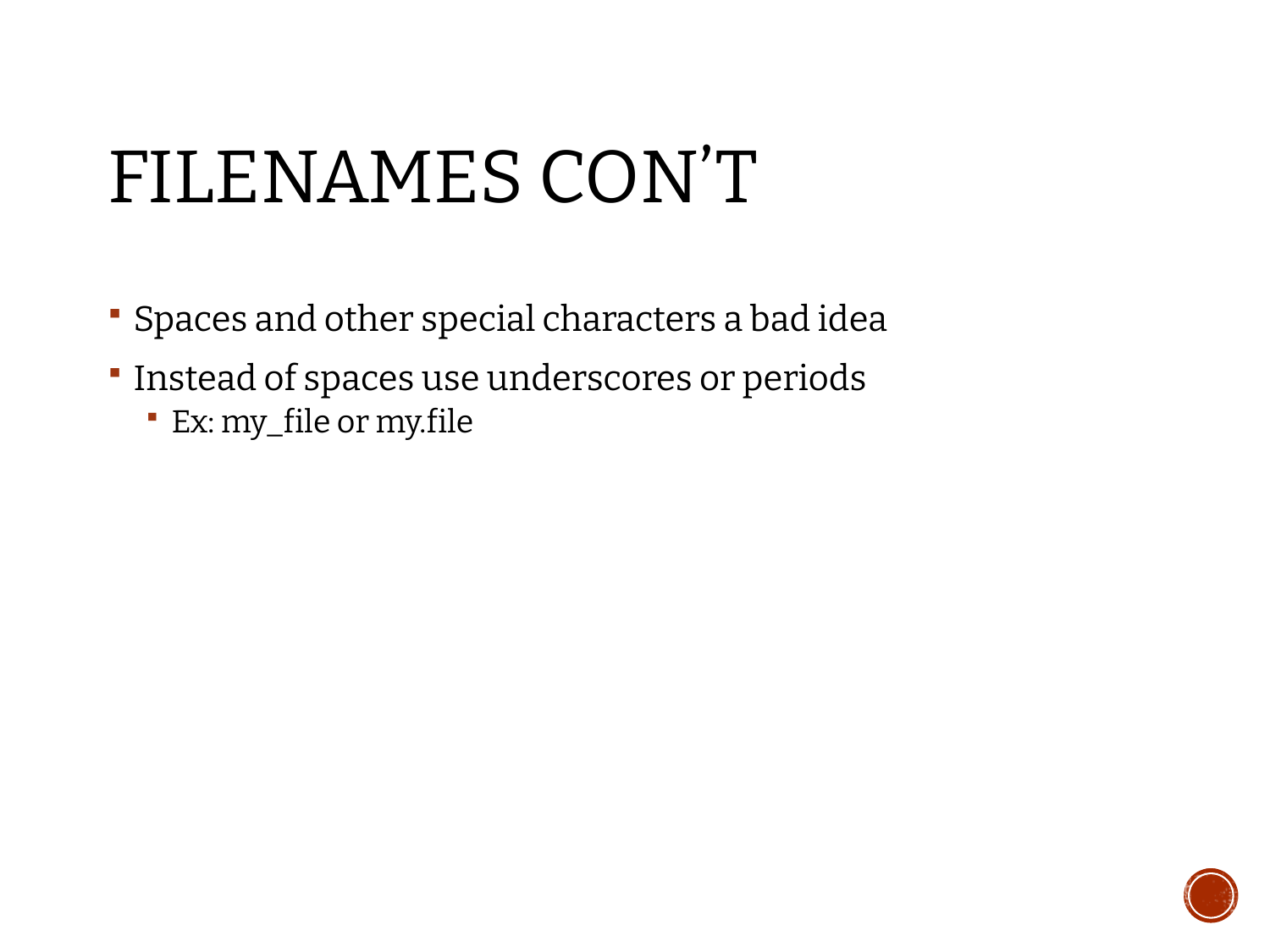

# Filenames con’t
Spaces and other special characters a bad idea
Instead of spaces use underscores or periods
Ex: my_file or my.file